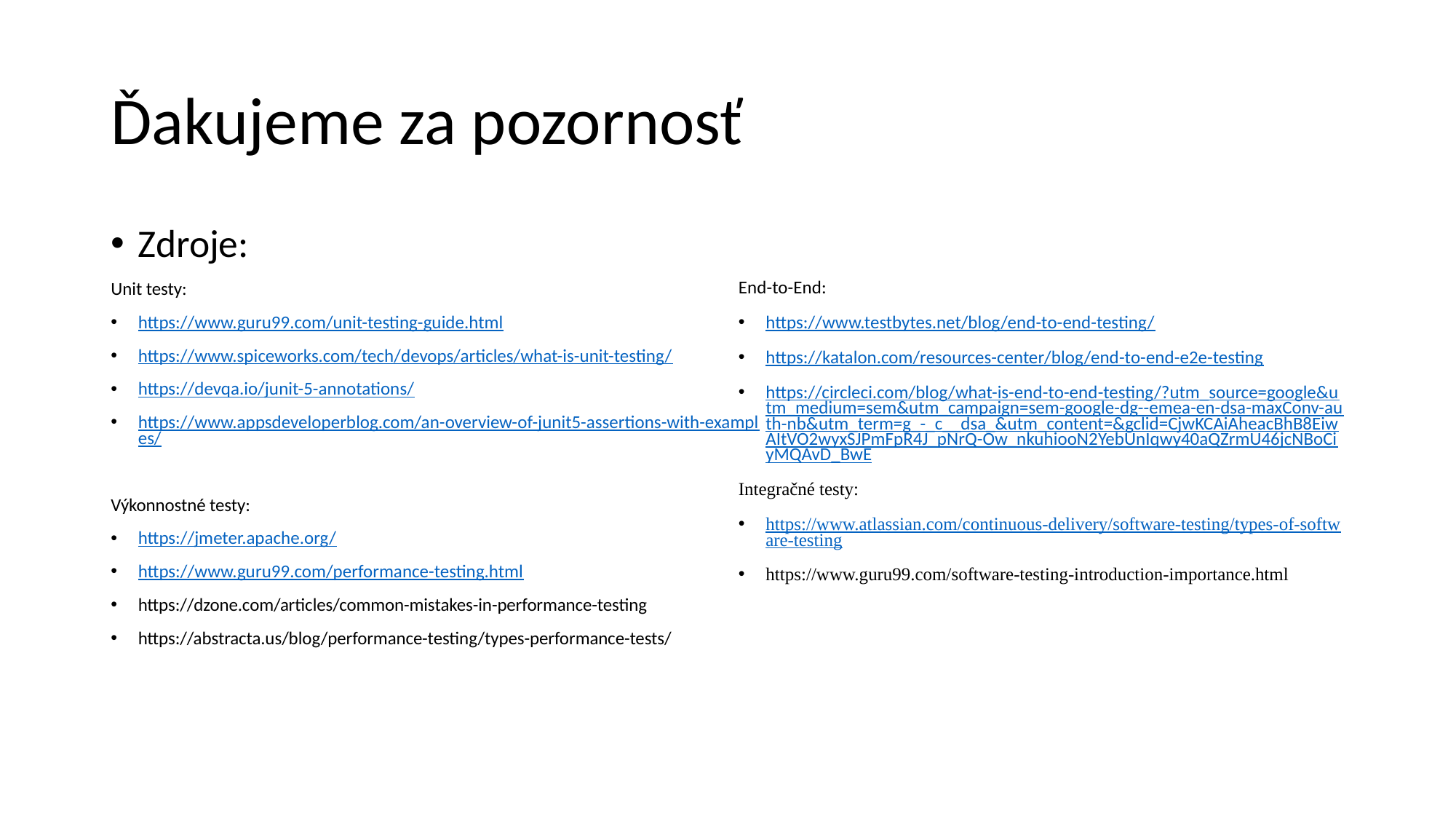

# Ďakujeme za pozornosť

End-to-End:
https://www.testbytes.net/blog/end-to-end-testing/
https://katalon.com/resources-center/blog/end-to-end-e2e-testing
https://circleci.com/blog/what-is-end-to-end-testing/?utm_source=google&utm_medium=sem&utm_campaign=sem-google-dg--emea-en-dsa-maxConv-auth-nb&utm_term=g_-_c__dsa_&utm_content=&gclid=CjwKCAiAheacBhB8EiwAItVO2wyxSJPmFpR4J_pNrQ-Ow_nkuhiooN2YebUnIqwy40aQZrmU46jcNBoCiyMQAvD_BwE
Integračné testy:
https://www.atlassian.com/continuous-delivery/software-testing/types-of-software-testing
https://www.guru99.com/software-testing-introduction-importance.html
Zdroje:
Unit testy:
https://www.guru99.com/unit-testing-guide.html
https://www.spiceworks.com/tech/devops/articles/what-is-unit-testing/
https://devqa.io/junit-5-annotations/
https://www.appsdeveloperblog.com/an-overview-of-junit5-assertions-with-examples/

Výkonnostné testy:
https://jmeter.apache.org/
https://www.guru99.com/performance-testing.html
https://dzone.com/articles/common-mistakes-in-performance-testing
https://abstracta.us/blog/performance-testing/types-performance-tests/